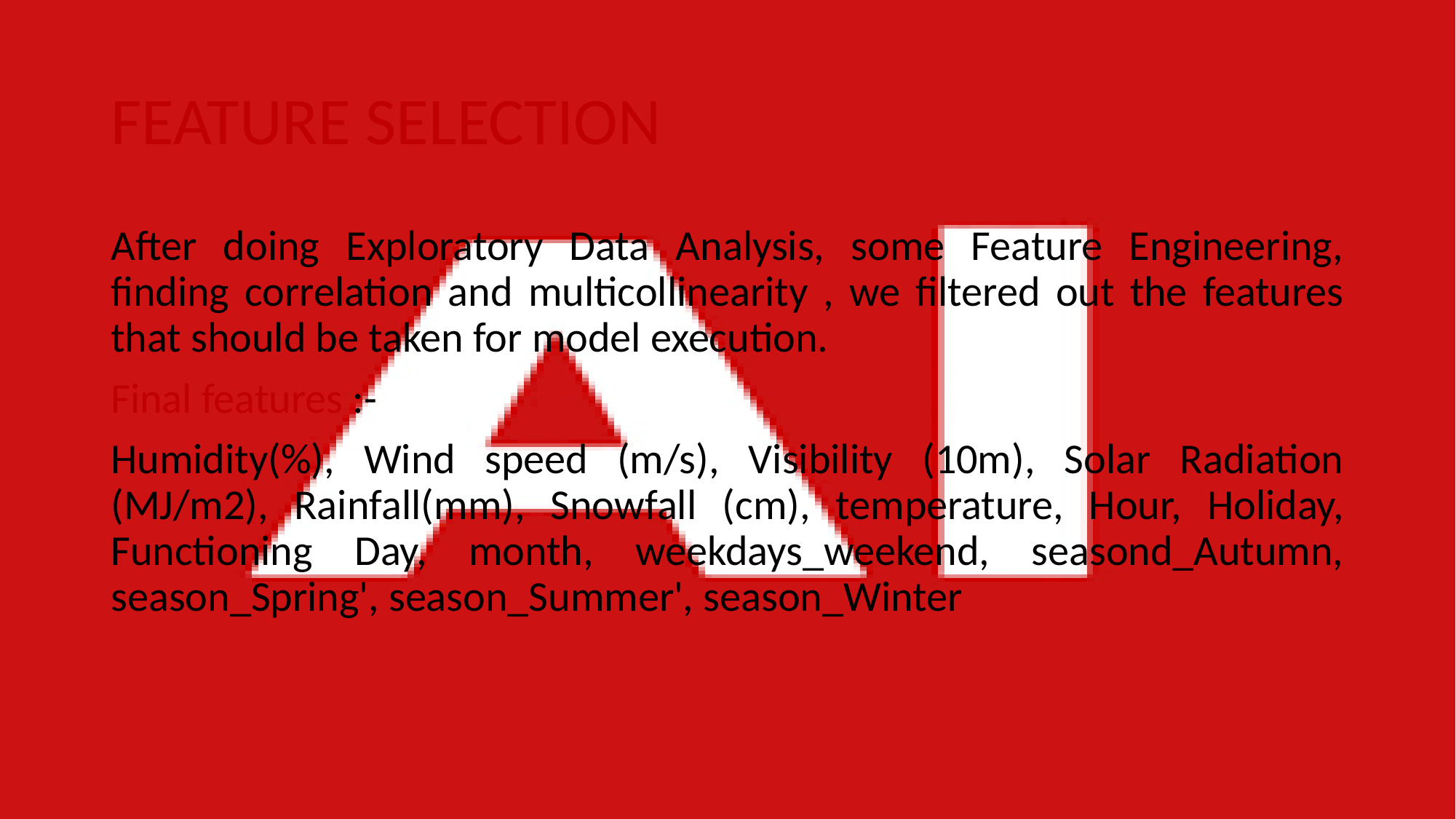

# FEATURE SELECTION
After doing Exploratory Data Analysis, some Feature Engineering, finding correlation and multicollinearity , we filtered out the features that should be taken for model execution.
Final features :-
Humidity(%), Wind speed (m/s), Visibility (10m), Solar Radiation (MJ/m2), Rainfall(mm), Snowfall (cm), temperature, Hour, Holiday, Functioning Day, month, weekdays_weekend, seasond_Autumn, season_Spring', season_Summer', season_Winter